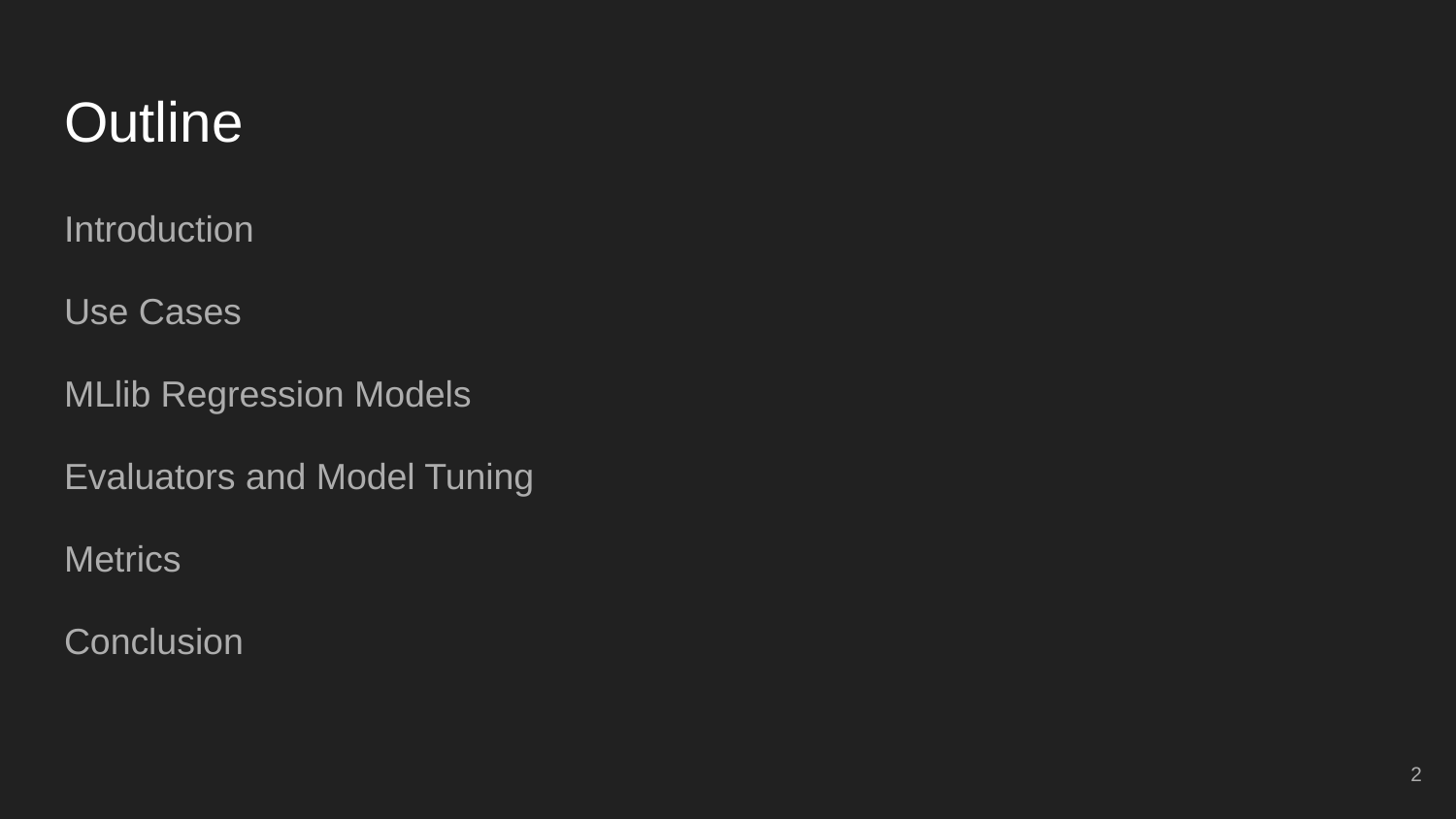

# Outline
Introduction
Use Cases
MLlib Regression Models
Evaluators and Model Tuning
Metrics
Conclusion
2